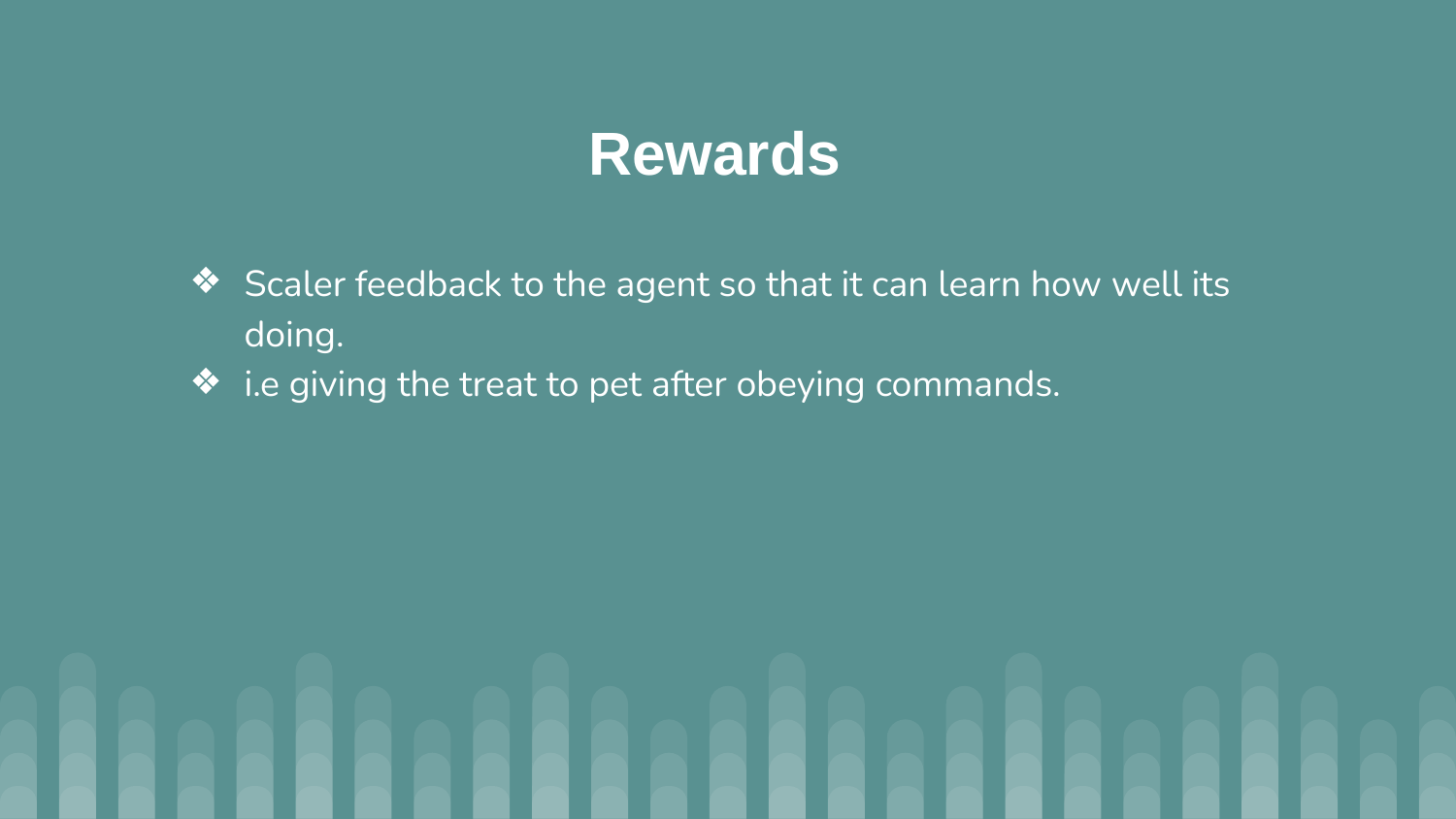

# Rewards
Scaler feedback to the agent so that it can learn how well its doing.
i.e giving the treat to pet after obeying commands.